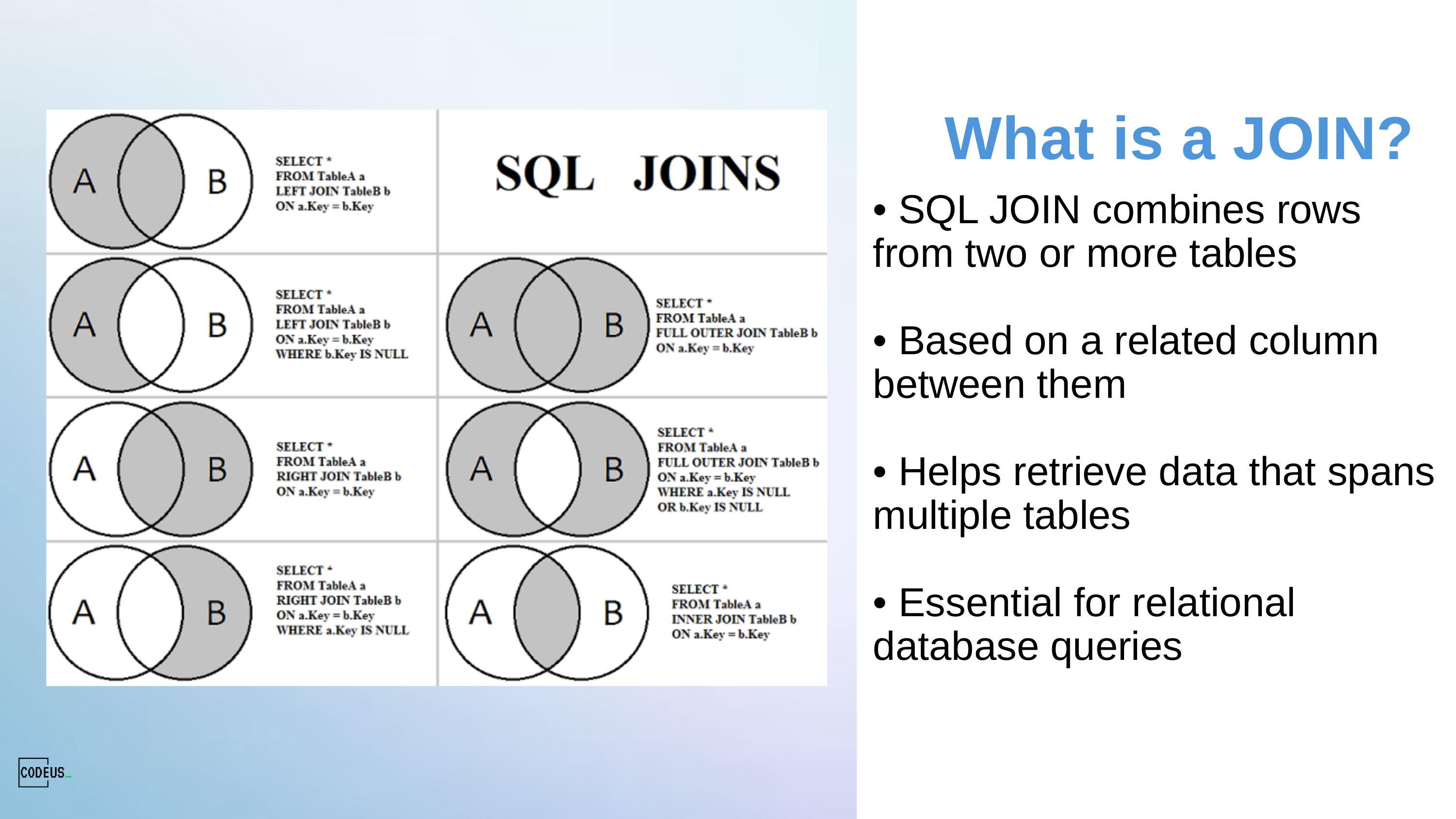

What is a JOIN?

• SQL JOIN combines rows from two or more tables

• Based on a related column between them

• Helps retrieve data that spans multiple tables

• Essential for relational database queries